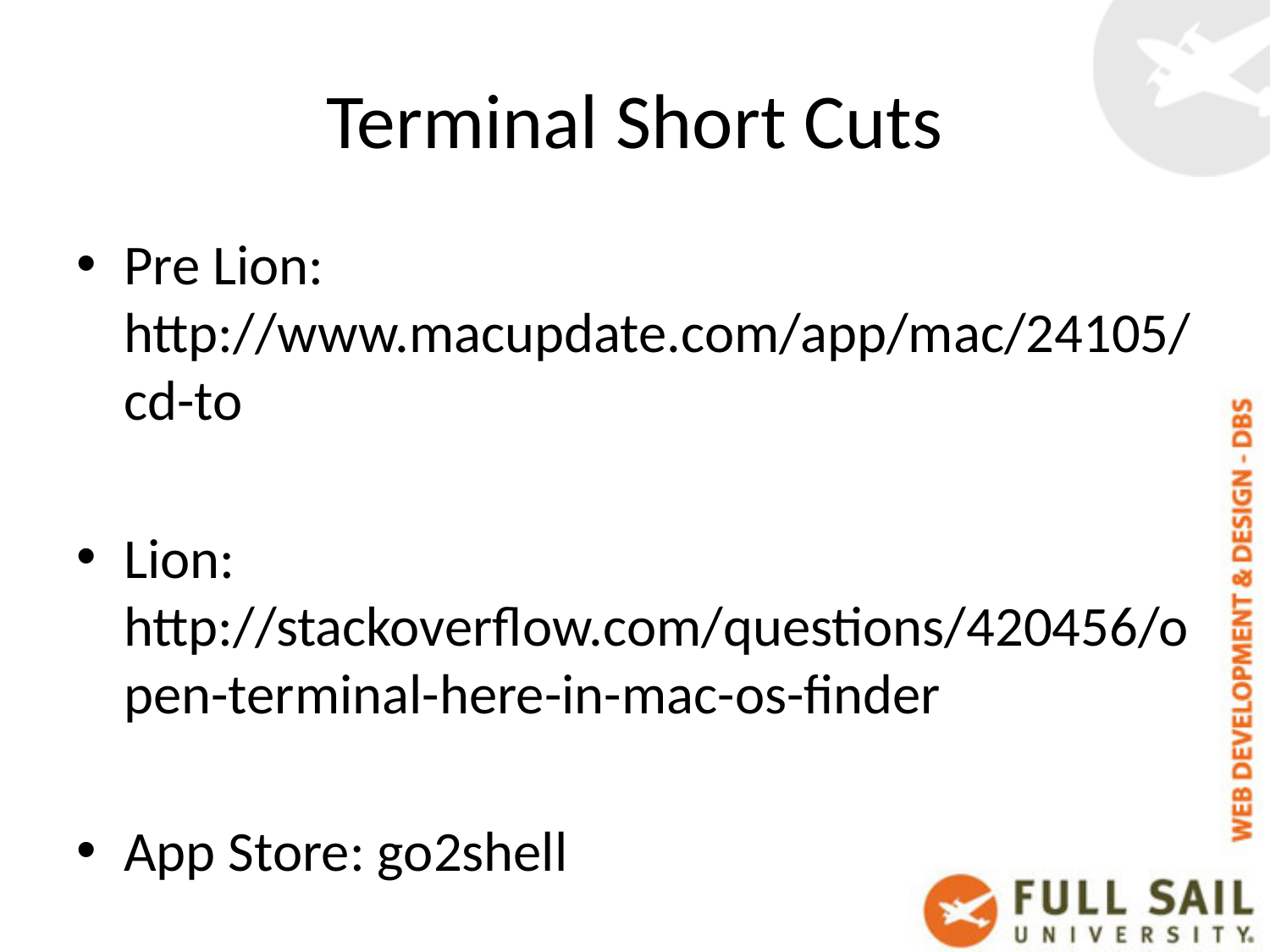

# Terminal Short Cuts
Pre Lion: http://www.macupdate.com/app/mac/24105/cd-to

Lion: http://stackoverflow.com/questions/420456/open-terminal-here-in-mac-os-finder

App Store: go2shell